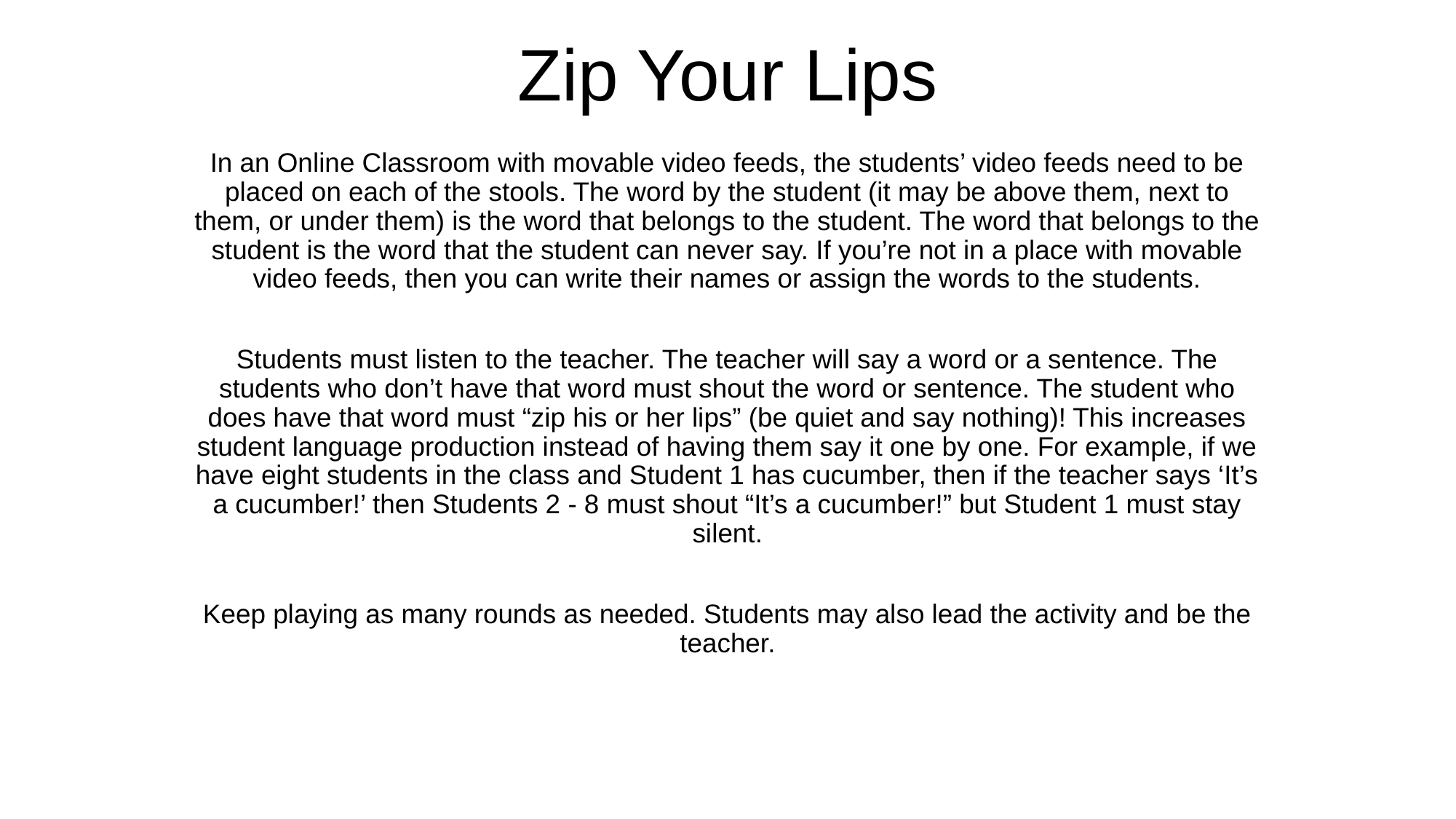

# Zip Your Lips
In an Online Classroom with movable video feeds, the students’ video feeds need to be placed on each of the stools. The word by the student (it may be above them, next to them, or under them) is the word that belongs to the student. The word that belongs to the student is the word that the student can never say. If you’re not in a place with movable video feeds, then you can write their names or assign the words to the students.

Students must listen to the teacher. The teacher will say a word or a sentence. The students who don’t have that word must shout the word or sentence. The student who does have that word must “zip his or her lips” (be quiet and say nothing)! This increases student language production instead of having them say it one by one. For example, if we have eight students in the class and Student 1 has cucumber, then if the teacher says ‘It’s a cucumber!’ then Students 2 - 8 must shout “It’s a cucumber!” but Student 1 must stay silent.

Keep playing as many rounds as needed. Students may also lead the activity and be the teacher.